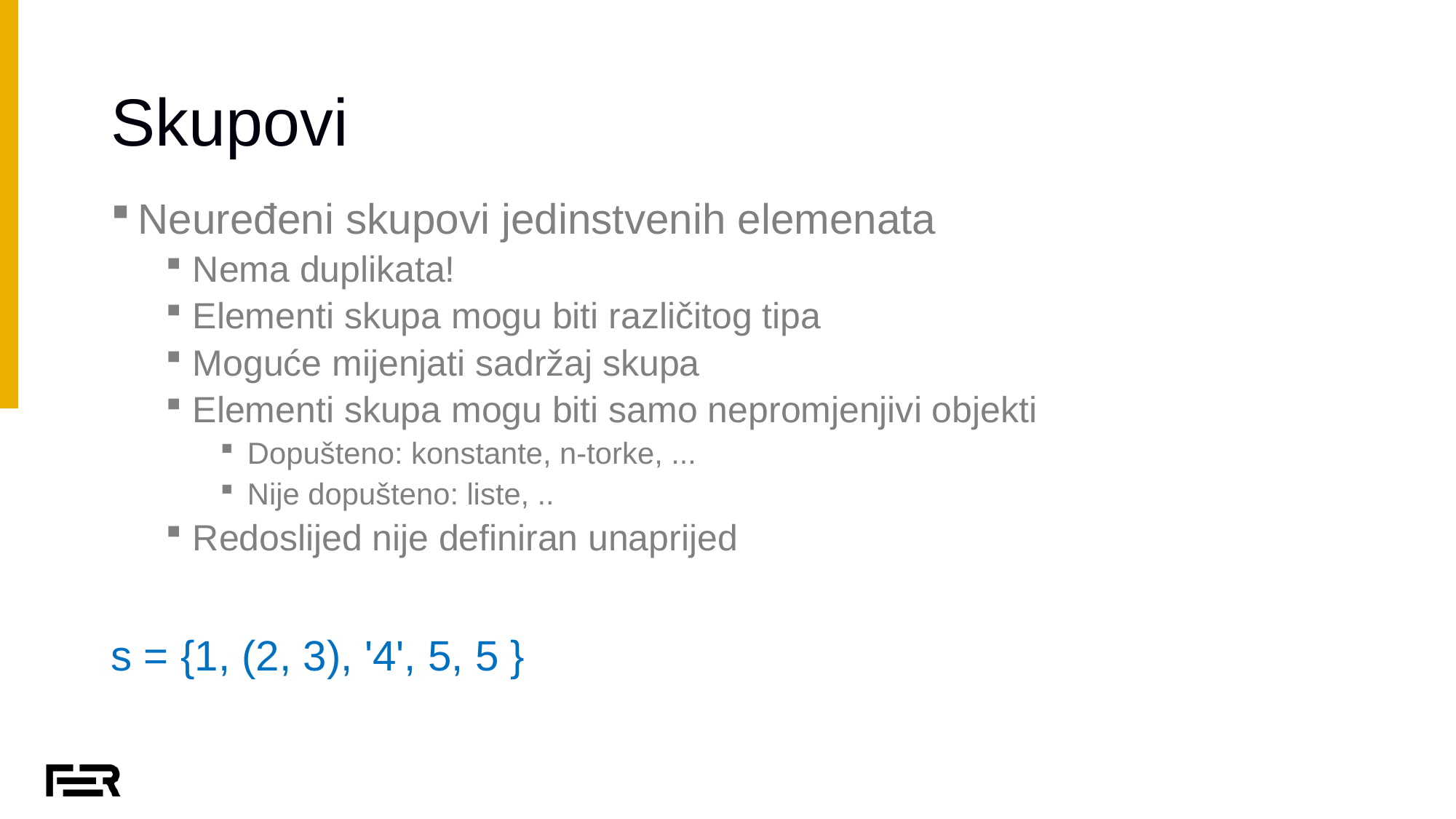

# Skupovi
Neuređeni skupovi jedinstvenih elemenata
Nema duplikata!
Elementi skupa mogu biti različitog tipa
Moguće mijenjati sadržaj skupa
Elementi skupa mogu biti samo nepromjenjivi objekti
Dopušteno: konstante, n-torke, ...
Nije dopušteno: liste, ..
Redoslijed nije definiran unaprijed

s = {1, (2, 3), '4', 5, 5 }